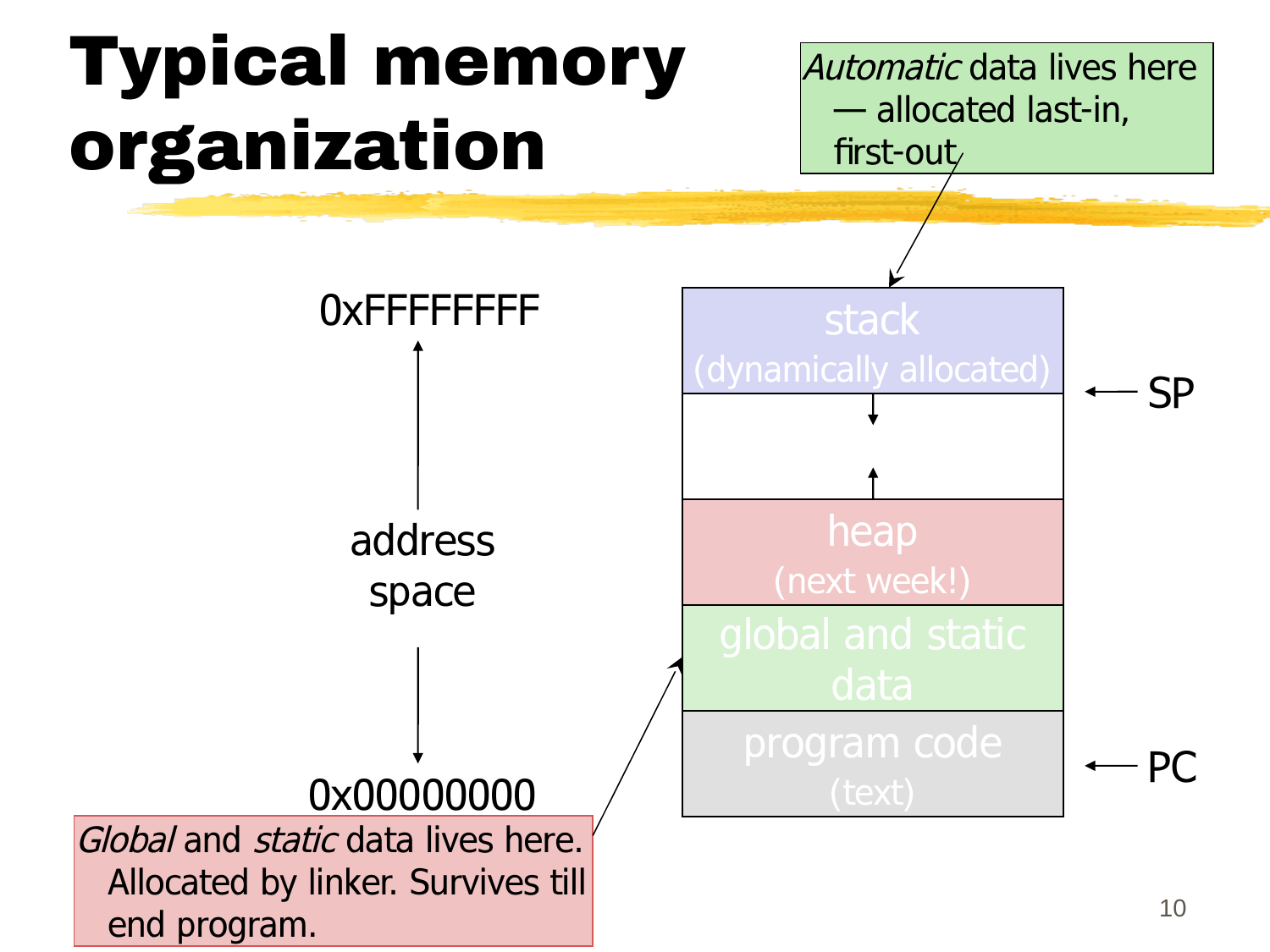

# Typical memory organization
Automatic data lives here — allocated last-in, first-out

0xFFFFFFFF
stack
(dynamically allocated)

SP

heap
(next week!)
address space
global and static
data

program code
(text)
PC
0x00000000

Global and static data lives here. Allocated by linker. Survives till end program.
10